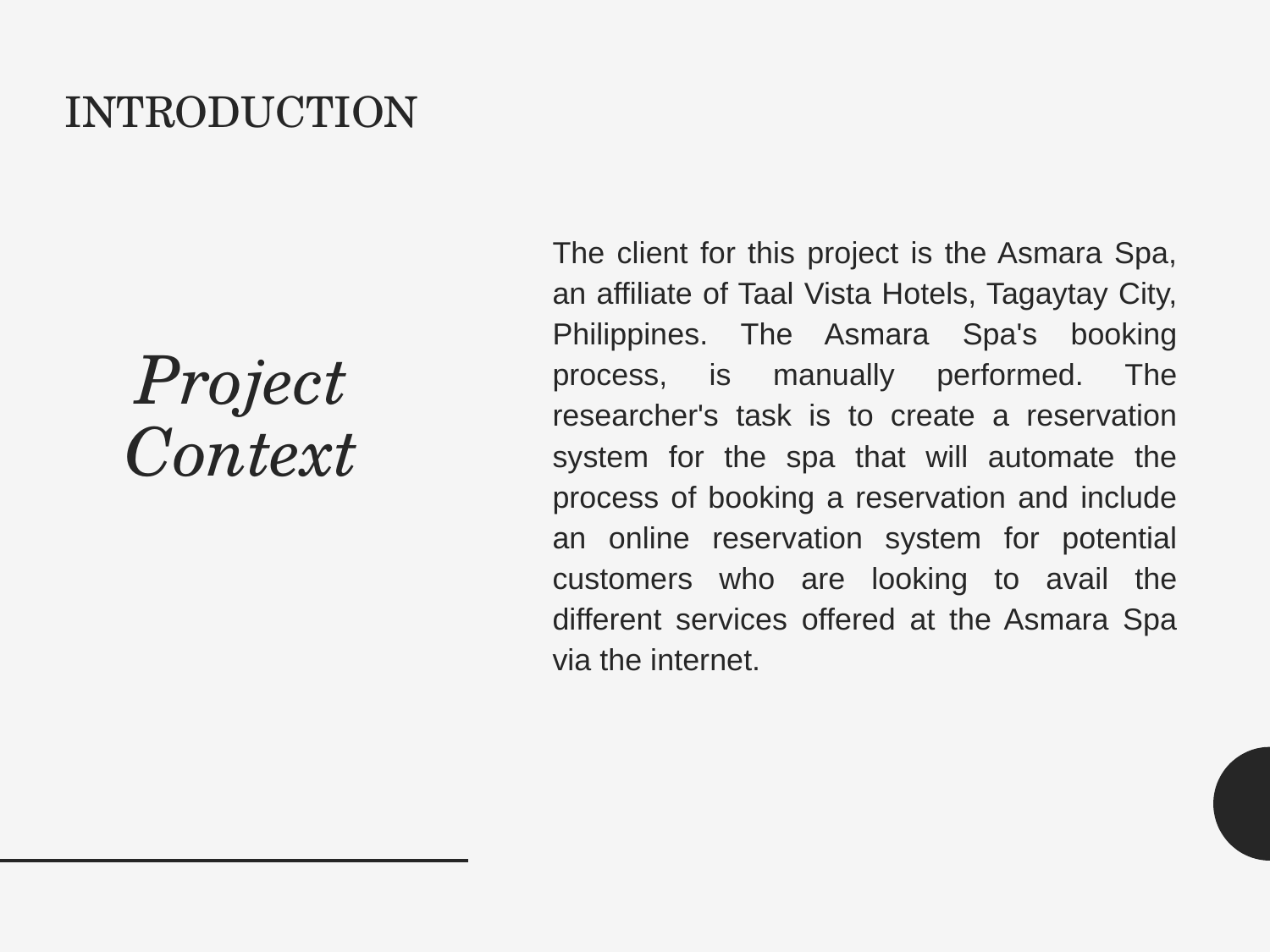

# INTRODUCTION Project Context
The client for this project is the Asmara Spa, an affiliate of Taal Vista Hotels, Tagaytay City, Philippines. The Asmara Spa's booking process, is manually performed. The researcher's task is to create a reservation system for the spa that will automate the process of booking a reservation and include an online reservation system for potential customers who are looking to avail the different services offered at the Asmara Spa via the internet.